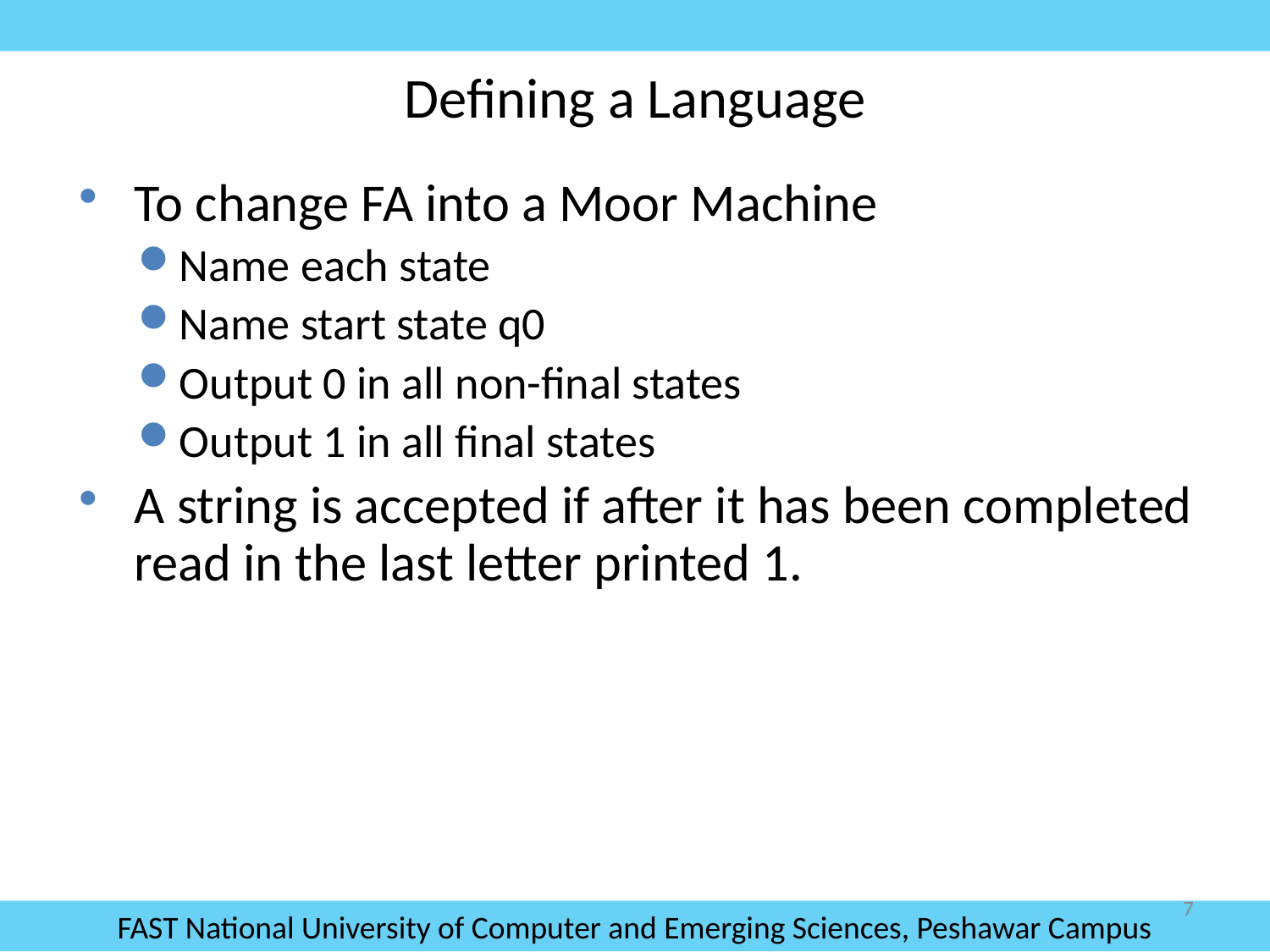

# Defining a Language
To change FA into a Moor Machine
Name each state
Name start state q0
Output 0 in all non-final states
Output 1 in all final states
A string is accepted if after it has been completed read in the last letter printed 1.
7